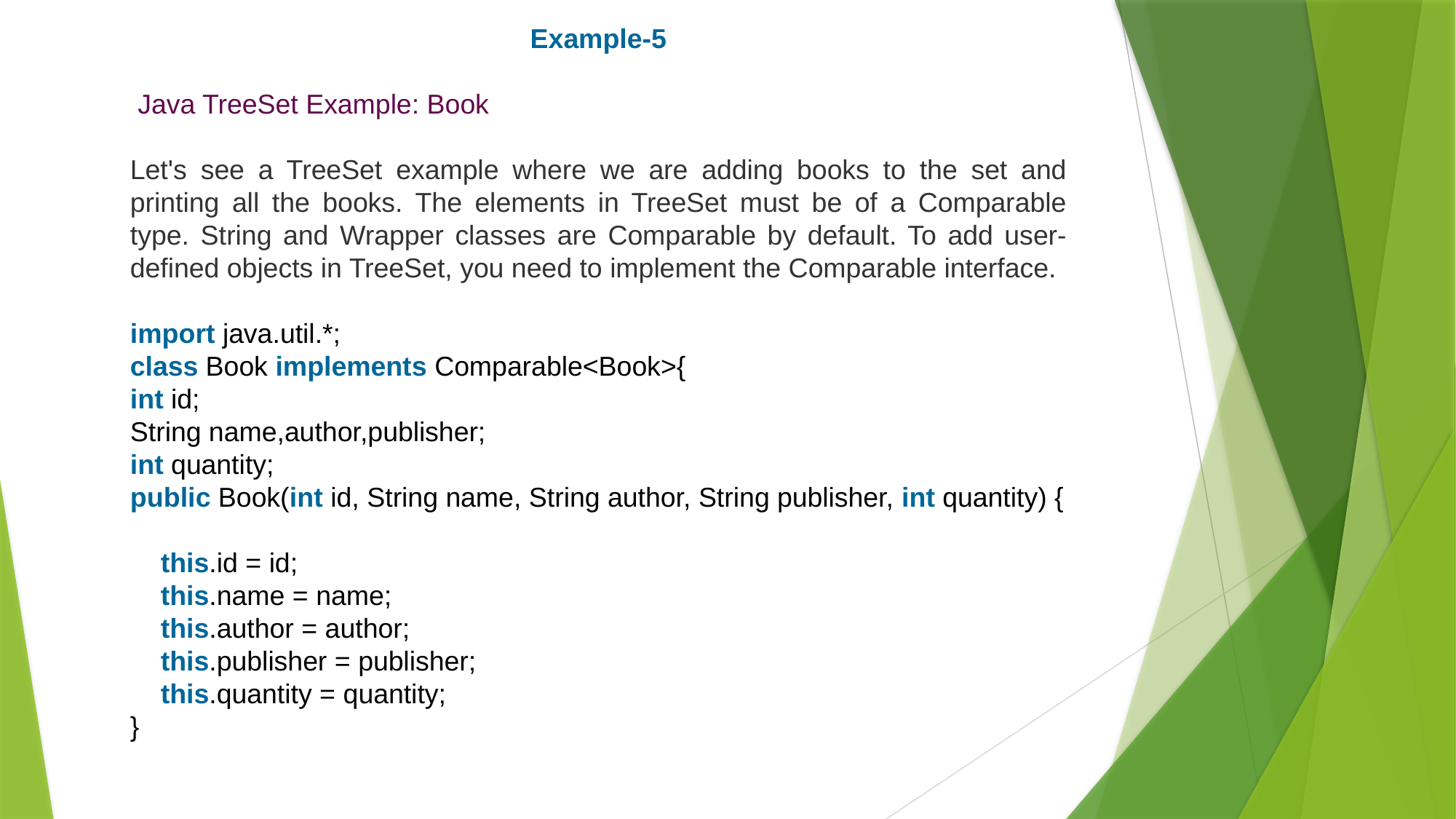

Example-5

 Java TreeSet Example: Book

Let's see a TreeSet example where we are adding books to the set and printing all the books. The elements in TreeSet must be of a Comparable type. String and Wrapper classes are Comparable by default. To add user-defined objects in TreeSet, you need to implement the Comparable interface.
import java.util.*;
class Book implements Comparable<Book>{
int id;
String name,author,publisher;
int quantity;
public Book(int id, String name, String author, String publisher, int quantity) {
    this.id = id;
    this.name = name;
    this.author = author;
    this.publisher = publisher;
    this.quantity = quantity;
}